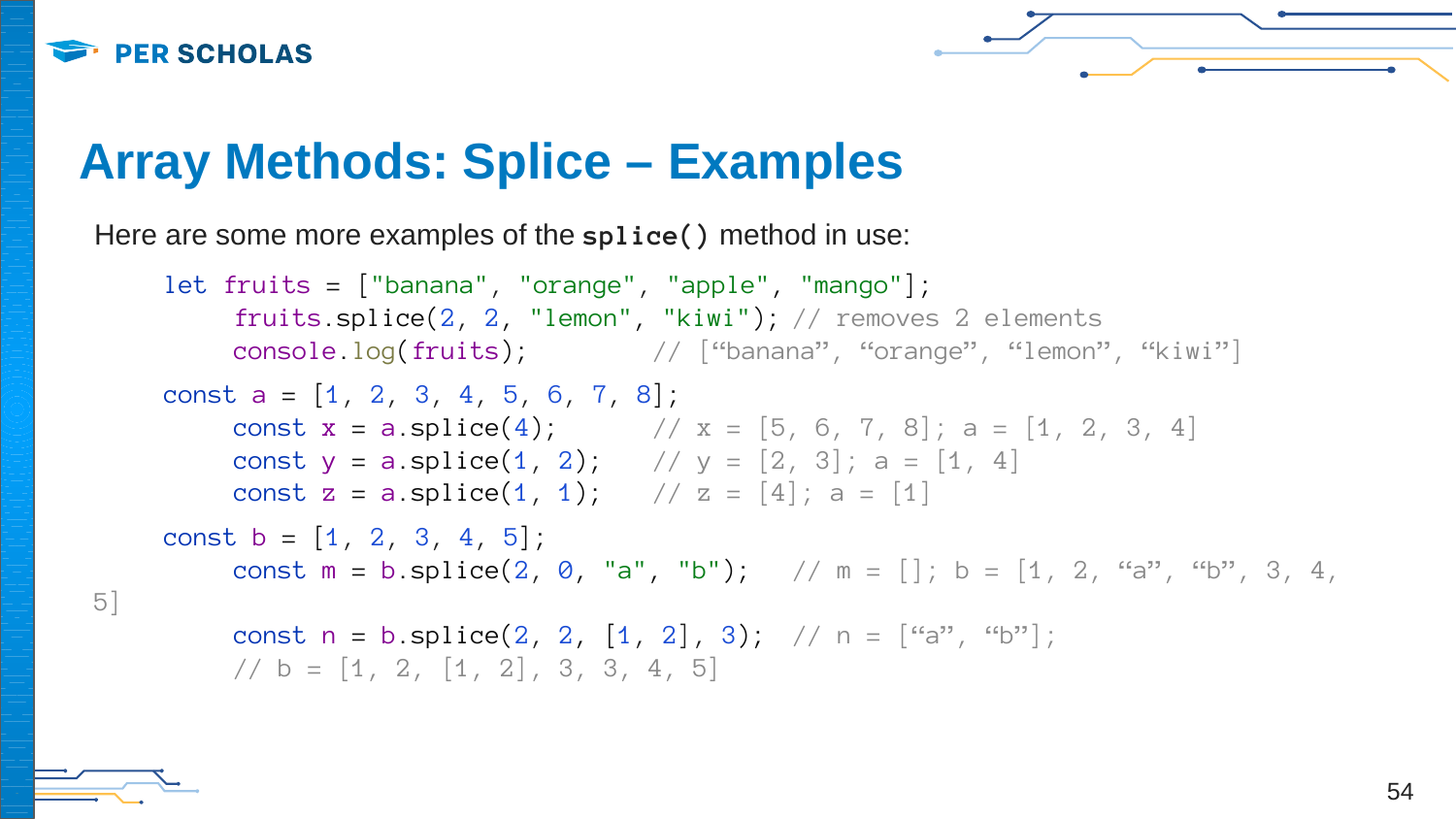

# Array Methods: Splice – Examples
Here are some more examples of the splice() method in use:
let fruits = ["banana", "orange", "apple", "mango"];
	fruits.splice(2, 2, "lemon", "kiwi");	// removes 2 elements
	console.log(fruits);				// [“banana”, “orange”, “lemon”, “kiwi”]
const a = [1, 2, 3, 4, 5, 6, 7, 8];
	const x = a.splice(4);				// x = [5, 6, 7, 8]; a = [1, 2, 3, 4]
	const y = a.splice(1, 2);			// y = [2, 3]; a = [1, 4]
	const z = a.splice(1, 1);			// z = [4]; a = [1]
const b = [1, 2, 3, 4, 5];
	const m = b.splice(2, 0, "a", "b");	// m = []; b = [1, 2, “a”, “b”, 3, 4, 5]
	const n = b.splice(2, 2, [1, 2], 3);	// n = [“a”, “b”];
									// b = [1, 2, [1, 2], 3, 3, 4, 5]
54